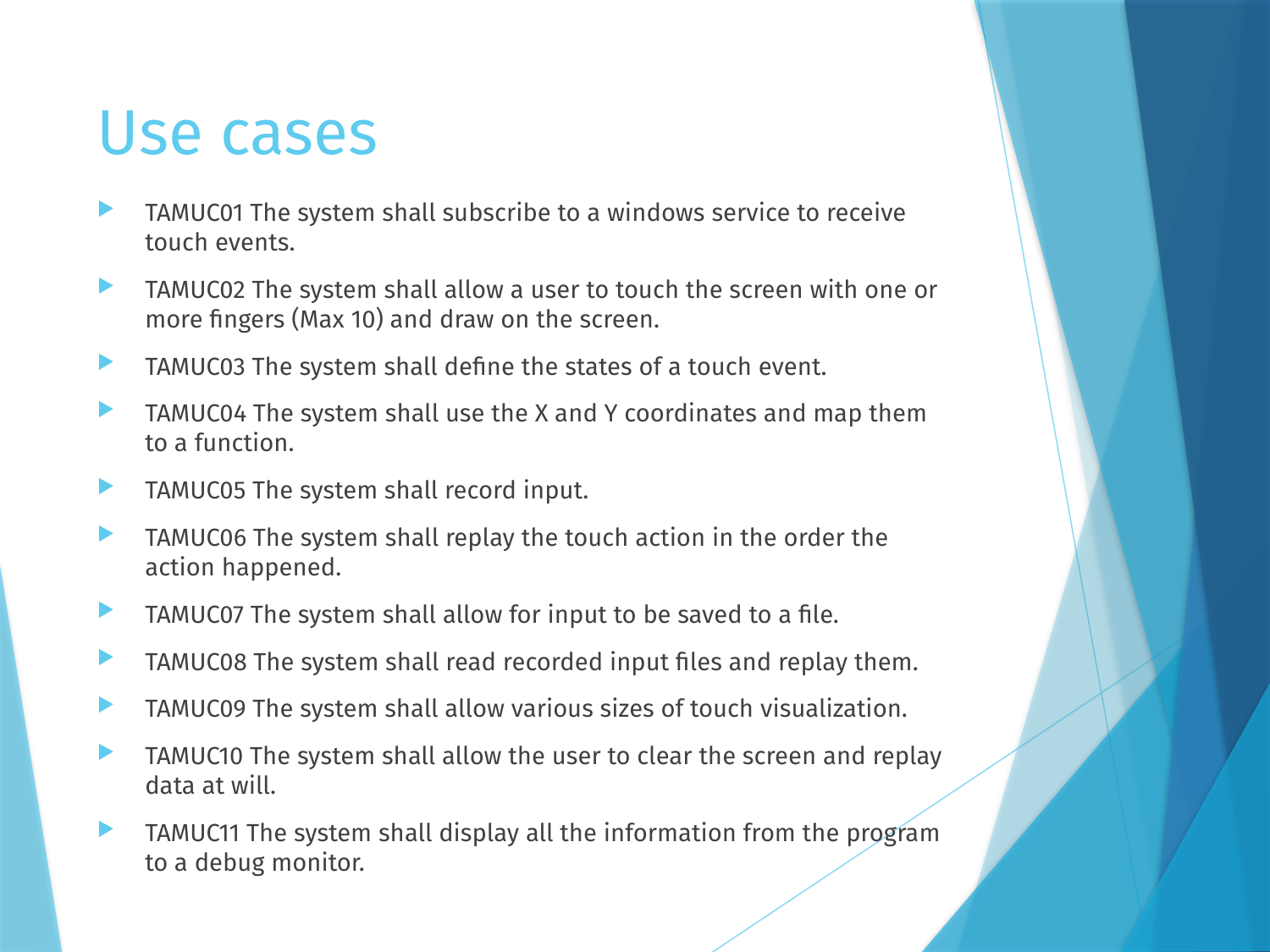

# Use cases
TAMUC01 The system shall subscribe to a windows service to receive touch events.
TAMUC02 The system shall allow a user to touch the screen with one or more fingers (Max 10) and draw on the screen.
TAMUC03 The system shall define the states of a touch event.
TAMUC04 The system shall use the X and Y coordinates and map them to a function.
TAMUC05 The system shall record input.
TAMUC06 The system shall replay the touch action in the order the action happened.
TAMUC07 The system shall allow for input to be saved to a file.
TAMUC08 The system shall read recorded input files and replay them.
TAMUC09 The system shall allow various sizes of touch visualization.
TAMUC10 The system shall allow the user to clear the screen and replay data at will.
TAMUC11 The system shall display all the information from the program to a debug monitor.